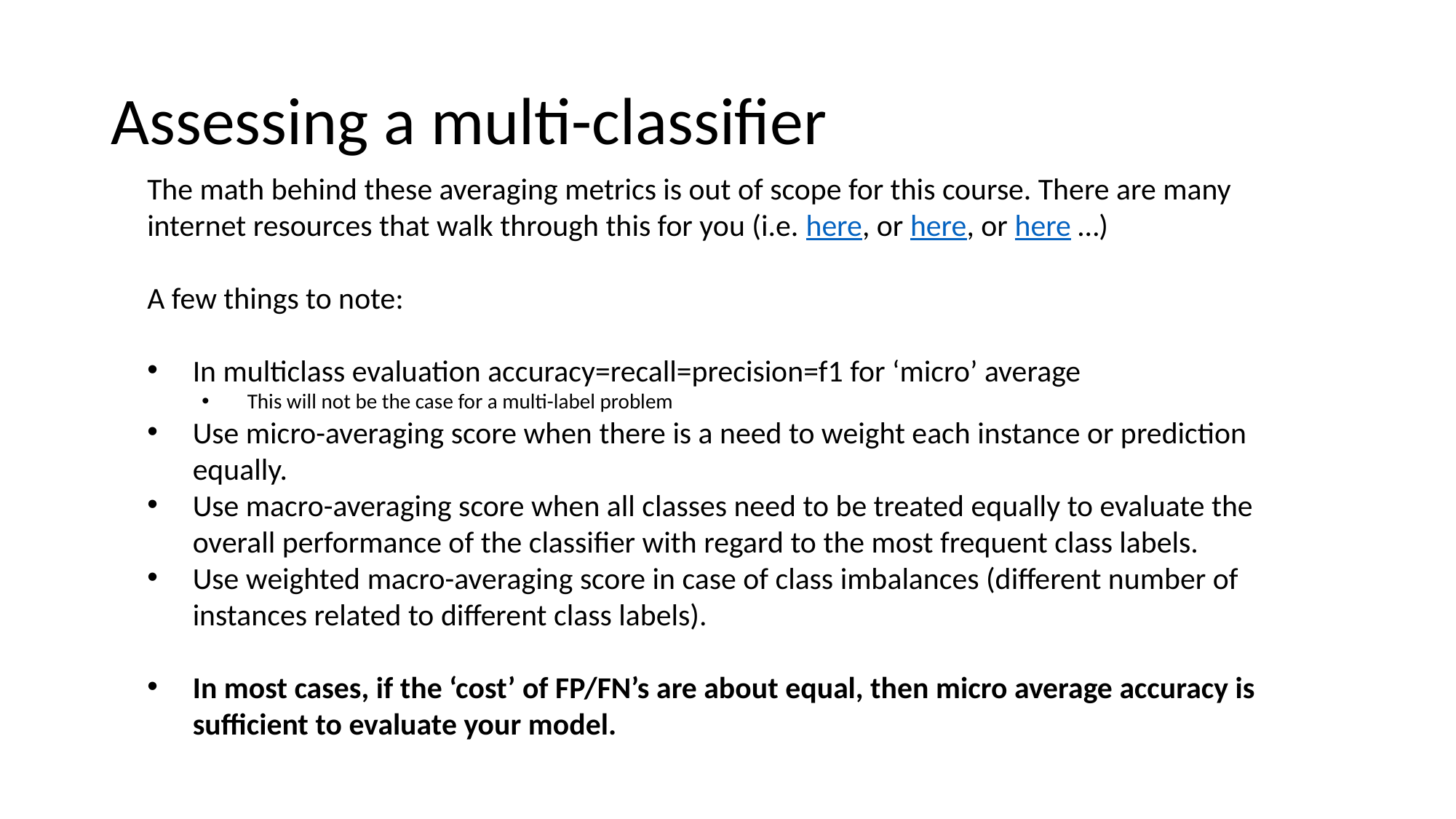

# Assessing a multi-classifier
The math behind these averaging metrics is out of scope for this course. There are many internet resources that walk through this for you (i.e. here, or here, or here …)

A few things to note:

In multiclass evaluation accuracy=recall=precision=f1 for ‘micro’ average
This will not be the case for a multi-label problem
Use micro-averaging score when there is a need to weight each instance or prediction equally.
Use macro-averaging score when all classes need to be treated equally to evaluate the overall performance of the classifier with regard to the most frequent class labels.
Use weighted macro-averaging score in case of class imbalances (different number of instances related to different class labels).

In most cases, if the ‘cost’ of FP/FN’s are about equal, then micro average accuracy is sufficient to evaluate your model.